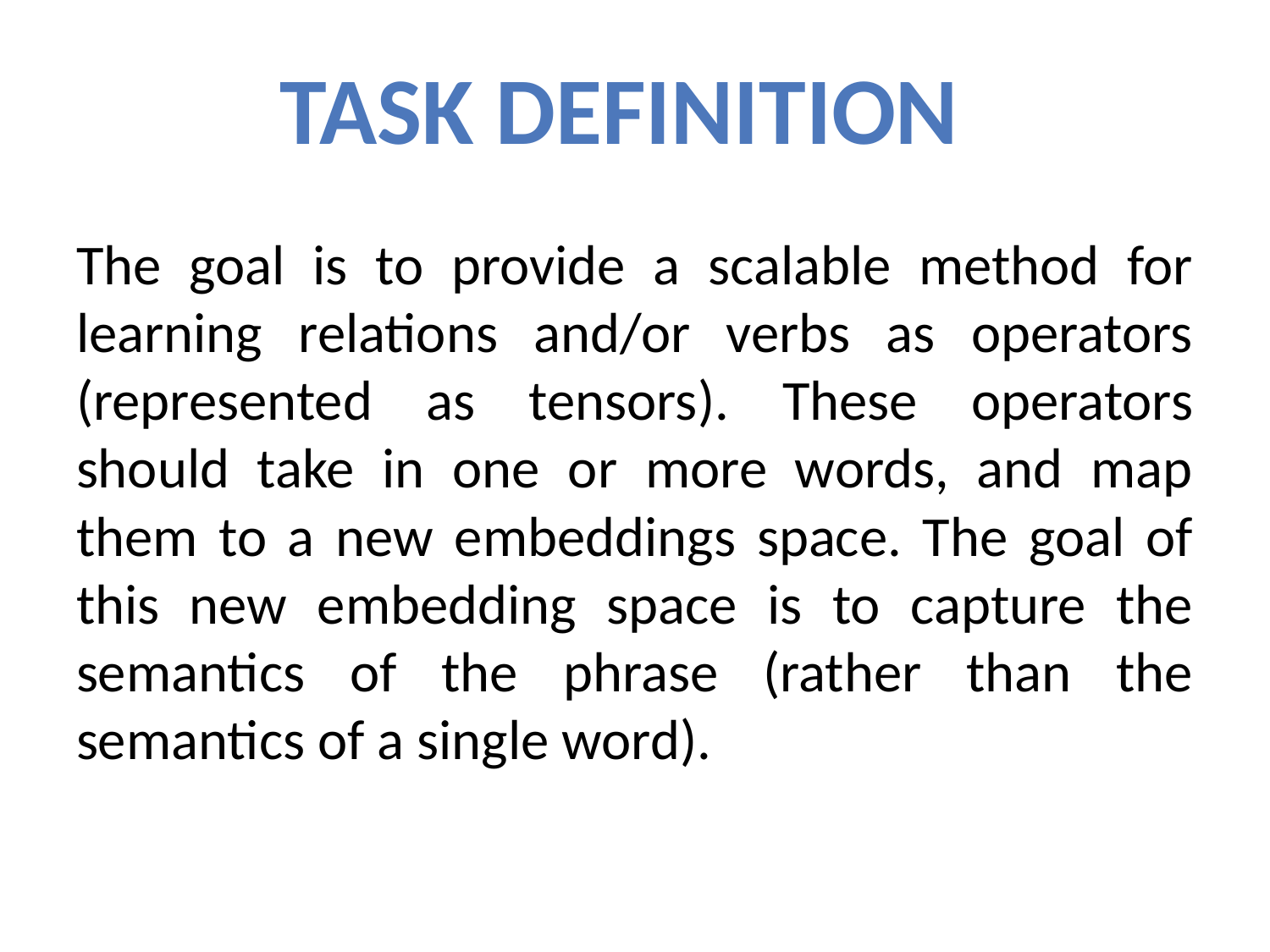

Task definition

The goal is to provide a scalable method for learning relations and/or verbs as operators (represented as tensors). These operators should take in one or more words, and map them to a new embeddings space. The goal of this new embedding space is to capture the semantics of the phrase (rather than the semantics of a single word).